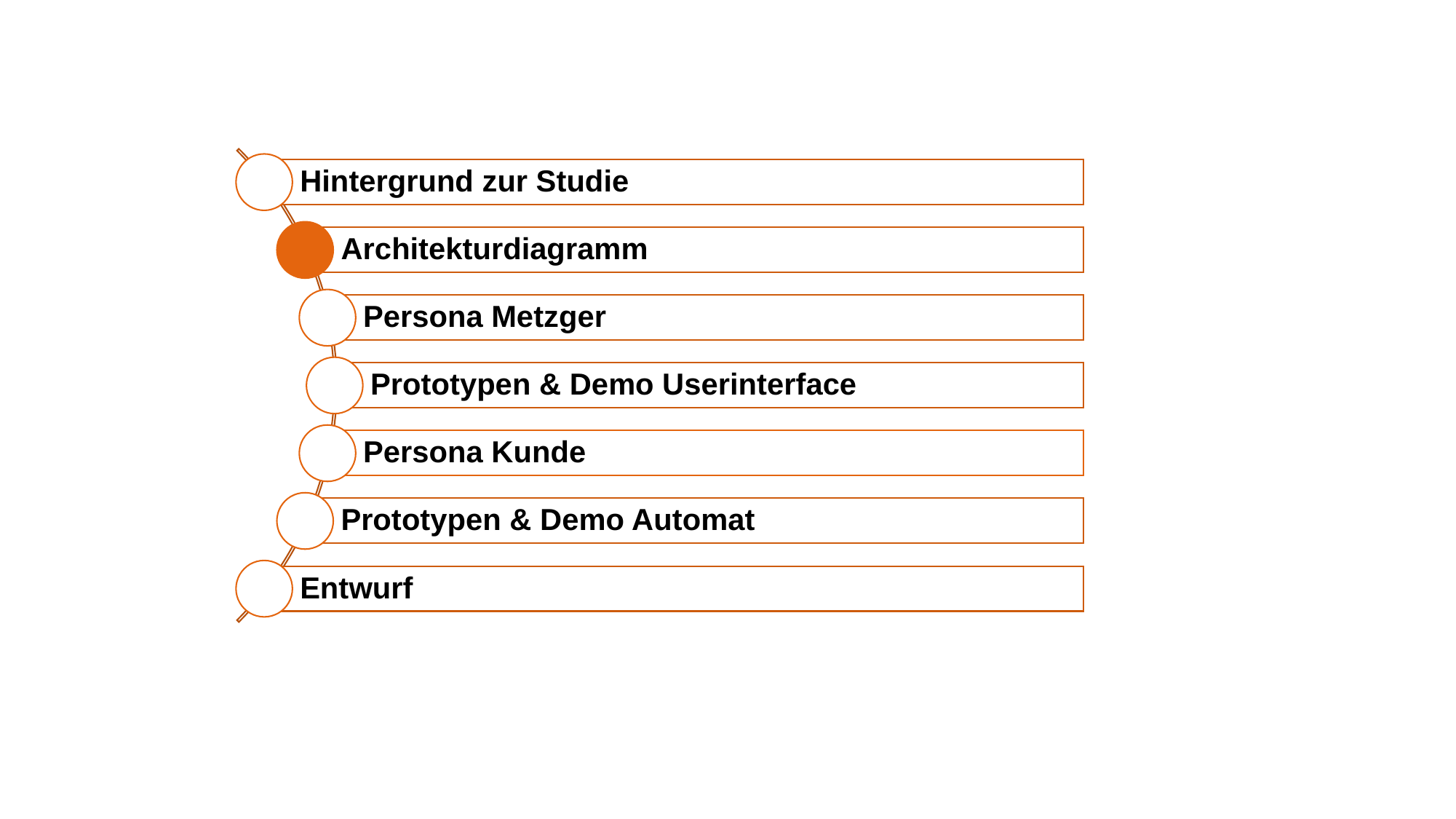

Hintergrund zur Studie
Architekturdiagramm
Persona Metzger
Prototypen & Demo Userinterface
Persona Kunde
Prototypen & Demo Automat
Entwurf